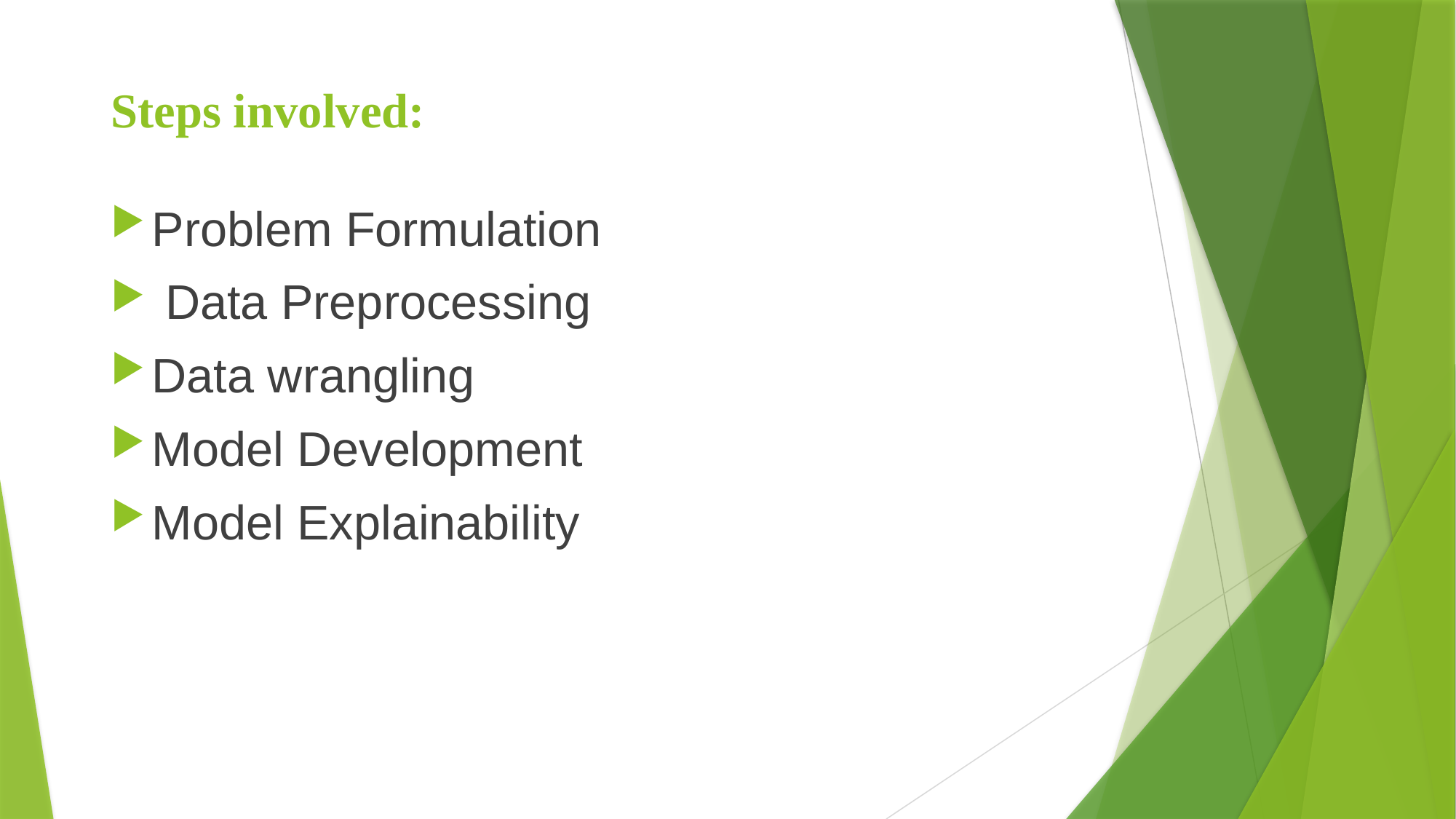

# Steps involved:
Problem Formulation
 Data Preprocessing
Data wrangling
Model Development
Model Explainability